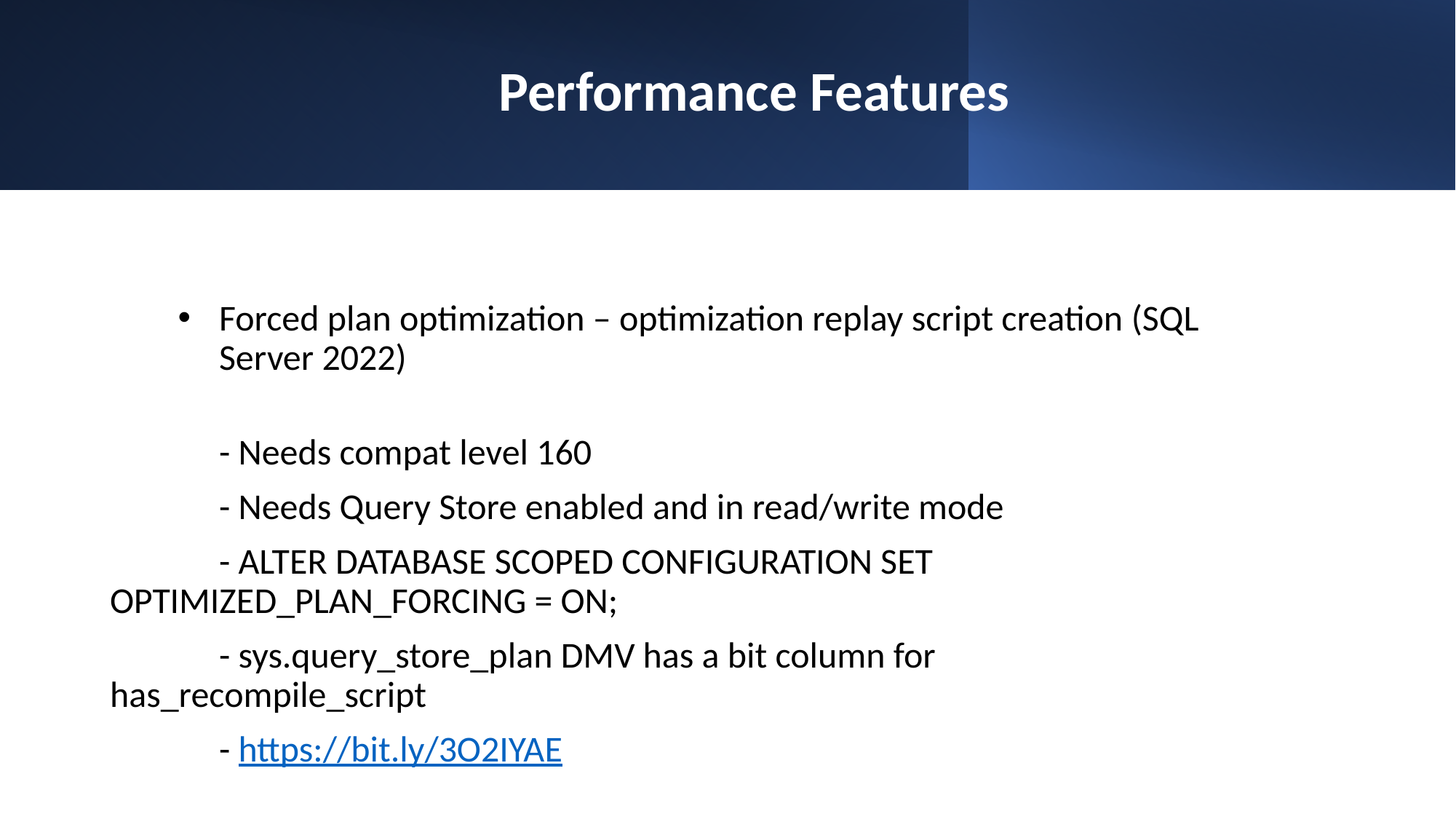

# Performance Features
Forced plan optimization – optimization replay script creation (SQL Server 2022)

	- Needs compat level 160
	- Needs Query Store enabled and in read/write mode
	- ALTER DATABASE SCOPED CONFIGURATION SET 	OPTIMIZED_PLAN_FORCING = ON;
	- sys.query_store_plan DMV has a bit column for 	has_recompile_script
	- https://bit.ly/3O2IYAE